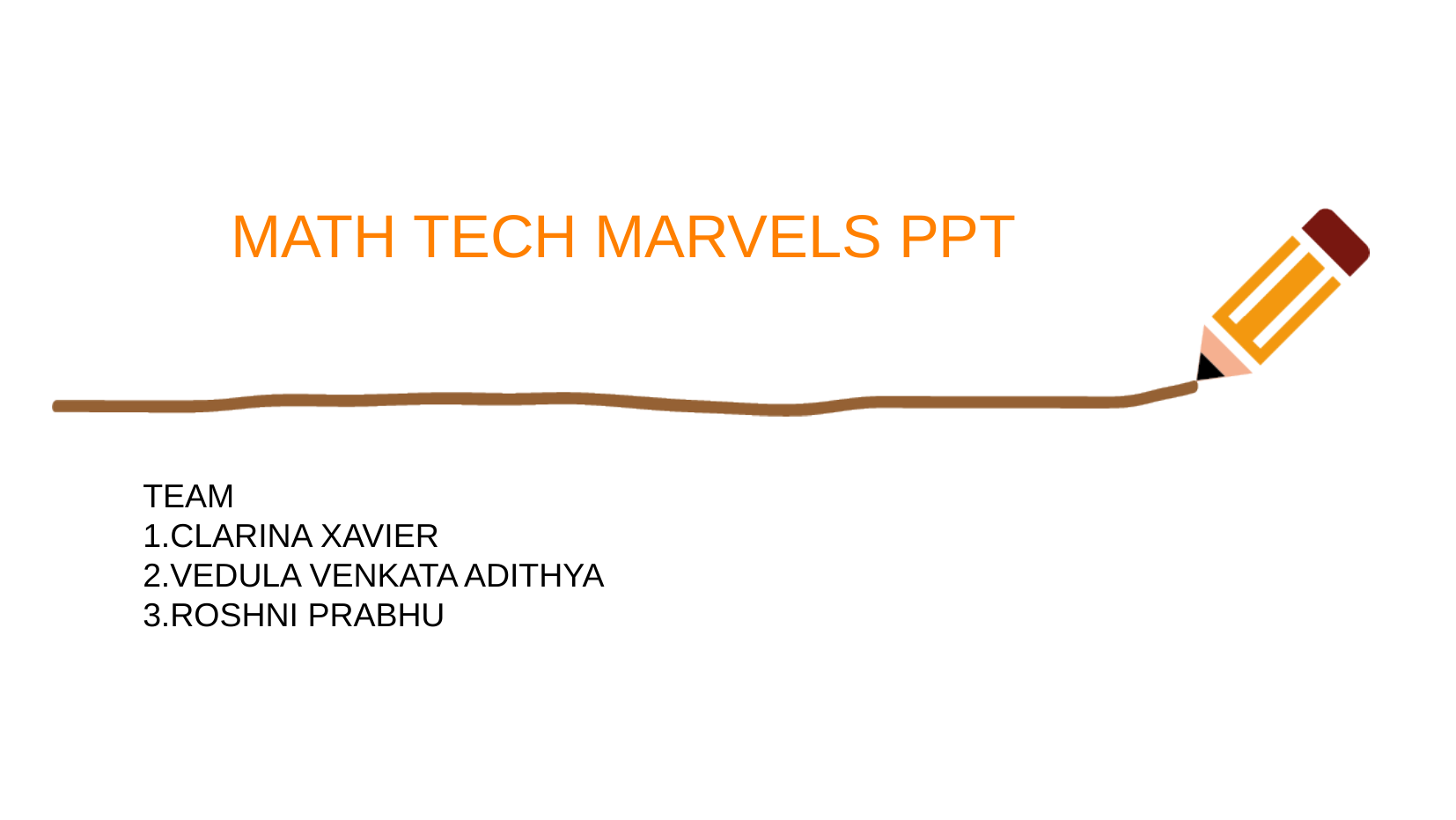

# MATH TECH MARVELS PPT
TEAM
1.CLARINA XAVIER
2.VEDULA VENKATA ADITHYA
3.ROSHNI PRABHU